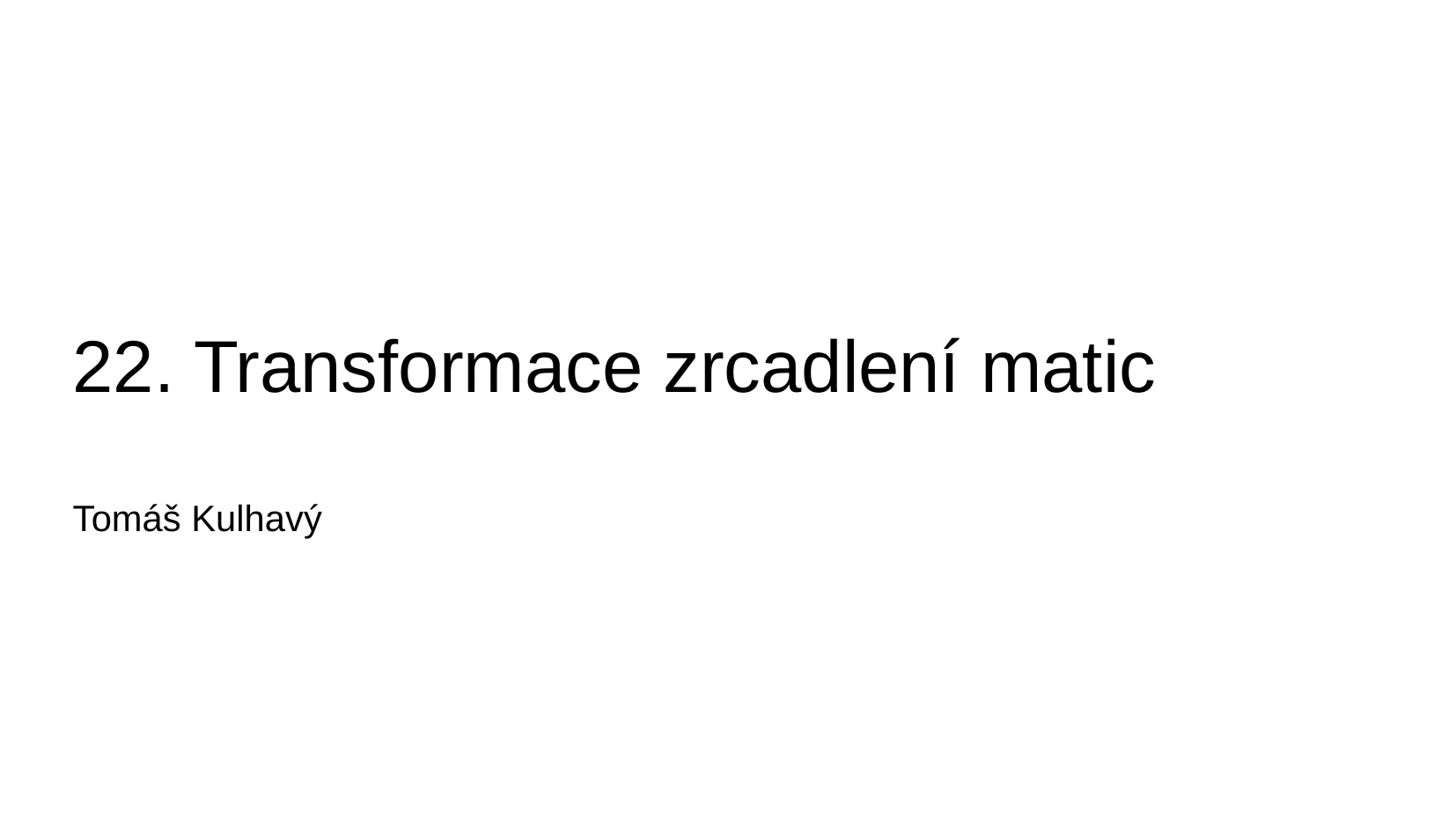

#
22. Transformace zrcadlení matic

Tomáš Kulhavý